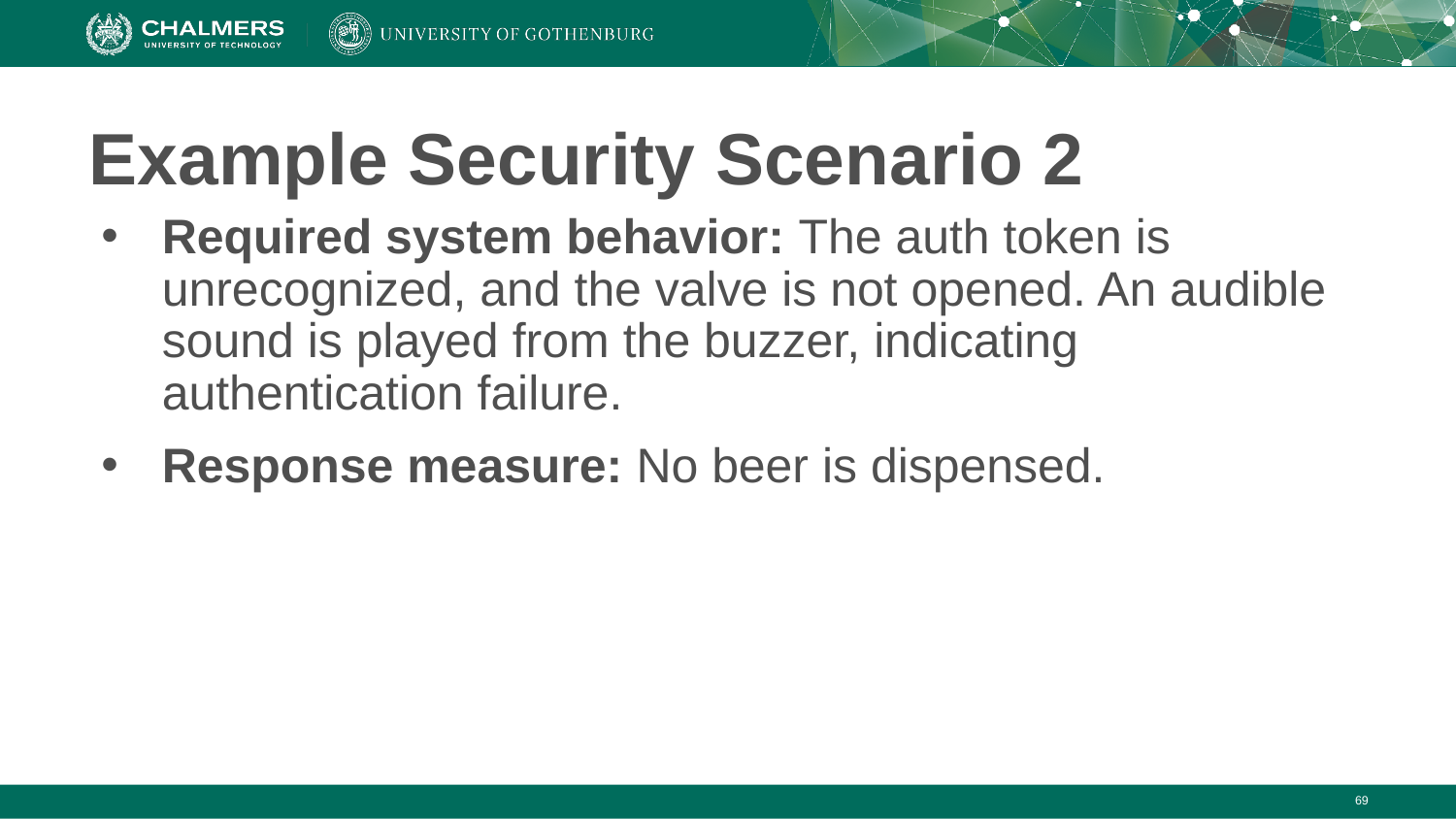

# Example Security Scenario 2
Required system behavior: The auth token is unrecognized, and the valve is not opened. An audible sound is played from the buzzer, indicating authentication failure.
Response measure: No beer is dispensed.
69